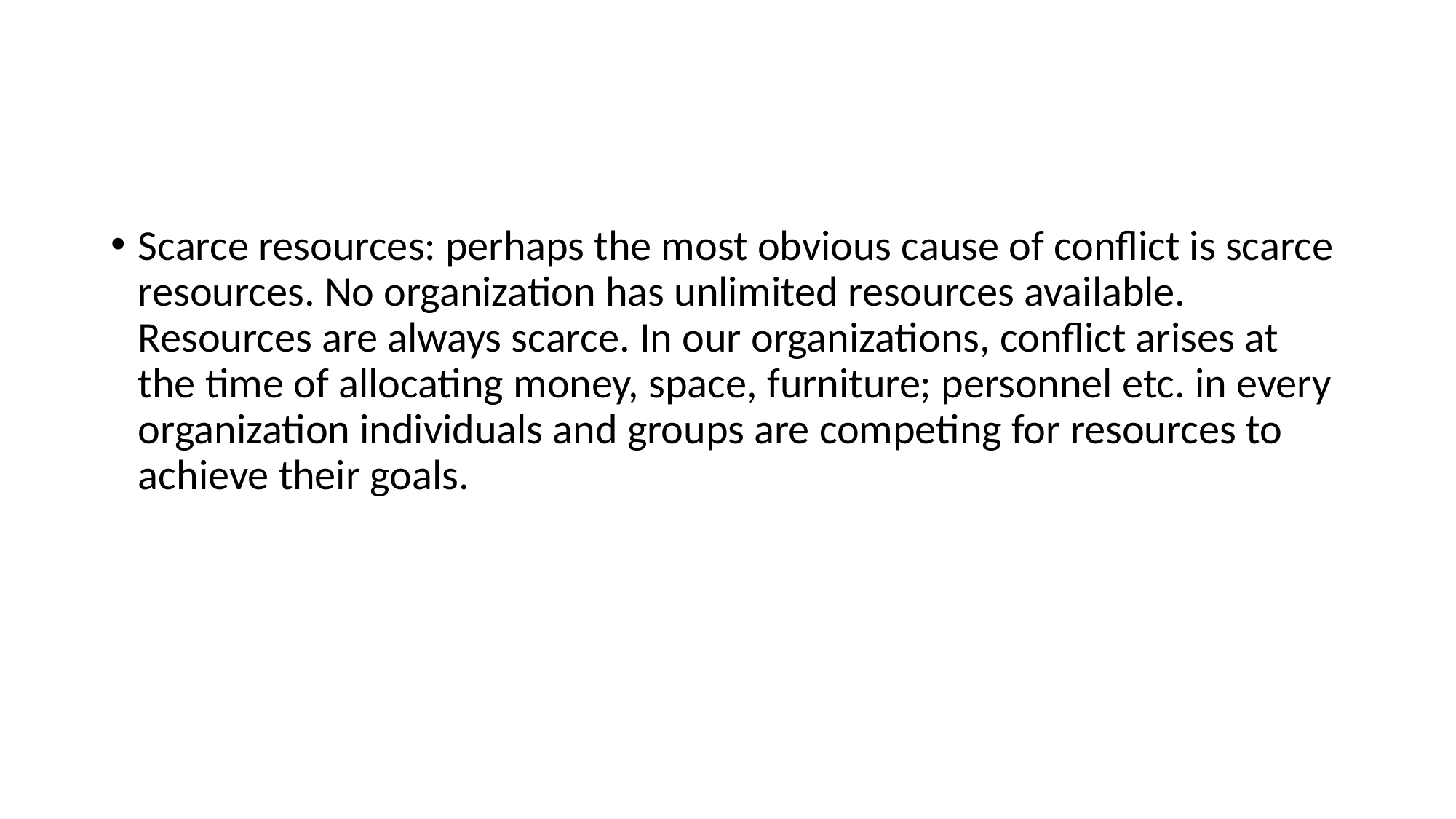

#
Scarce resources: perhaps the most obvious cause of conflict is scarce resources. No organization has unlimited resources available. Resources are always scarce. In our organizations, conflict arises at the time of allocating money, space, furniture; personnel etc. in every organization individuals and groups are competing for resources to achieve their goals.